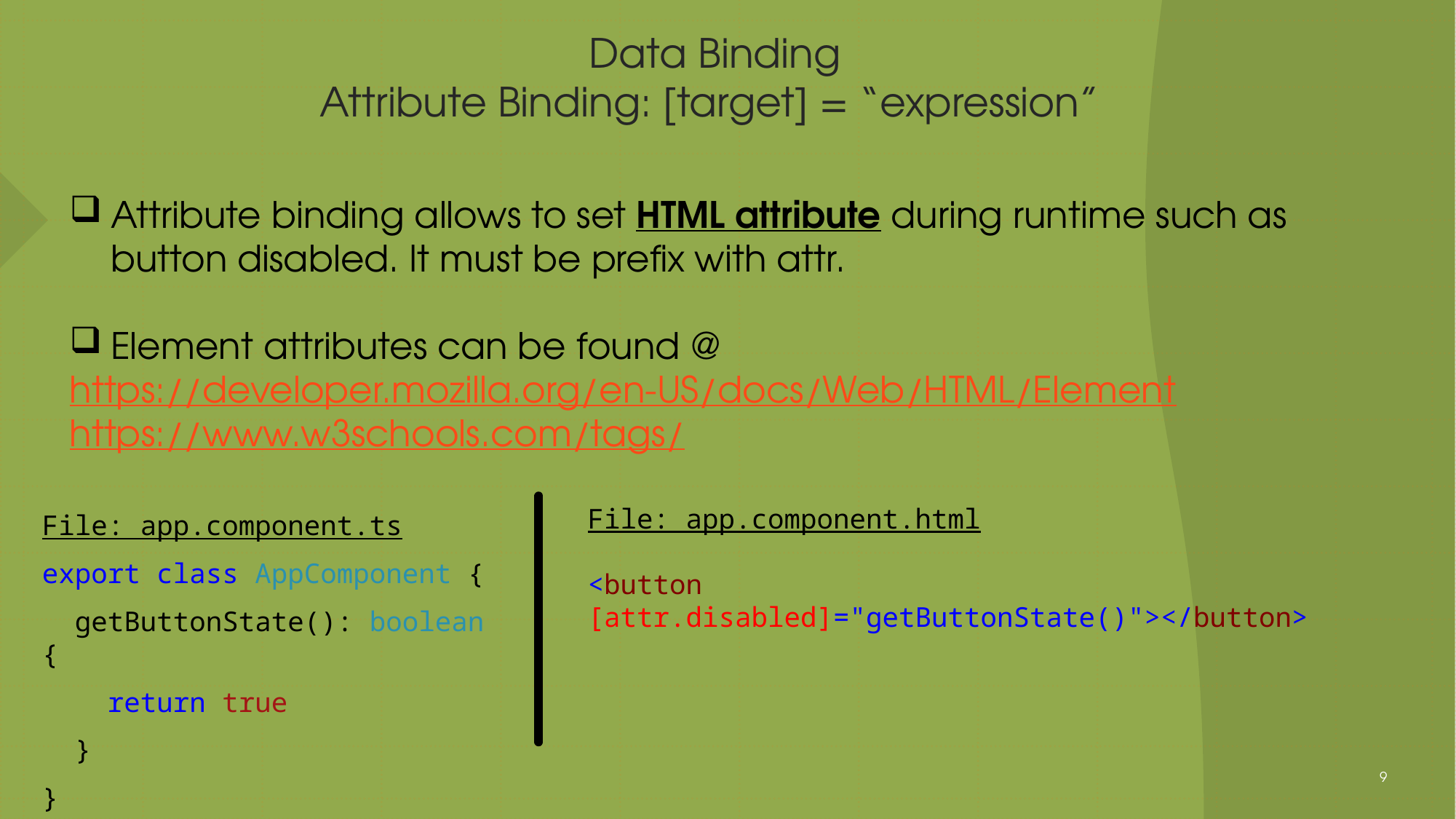

# Data Binding Attribute Binding: [target] = “expression”
Attribute binding allows to set HTML attribute during runtime such as button disabled. It must be prefix with attr.
Element attributes can be found @
https://developer.mozilla.org/en-US/docs/Web/HTML/Element
https://www.w3schools.com/tags/
File: app.component.html

<button [attr.disabled]="getButtonState()"></button>
File: app.component.ts
export class AppComponent {
  getButtonState(): boolean {
    return true
  }
}
9